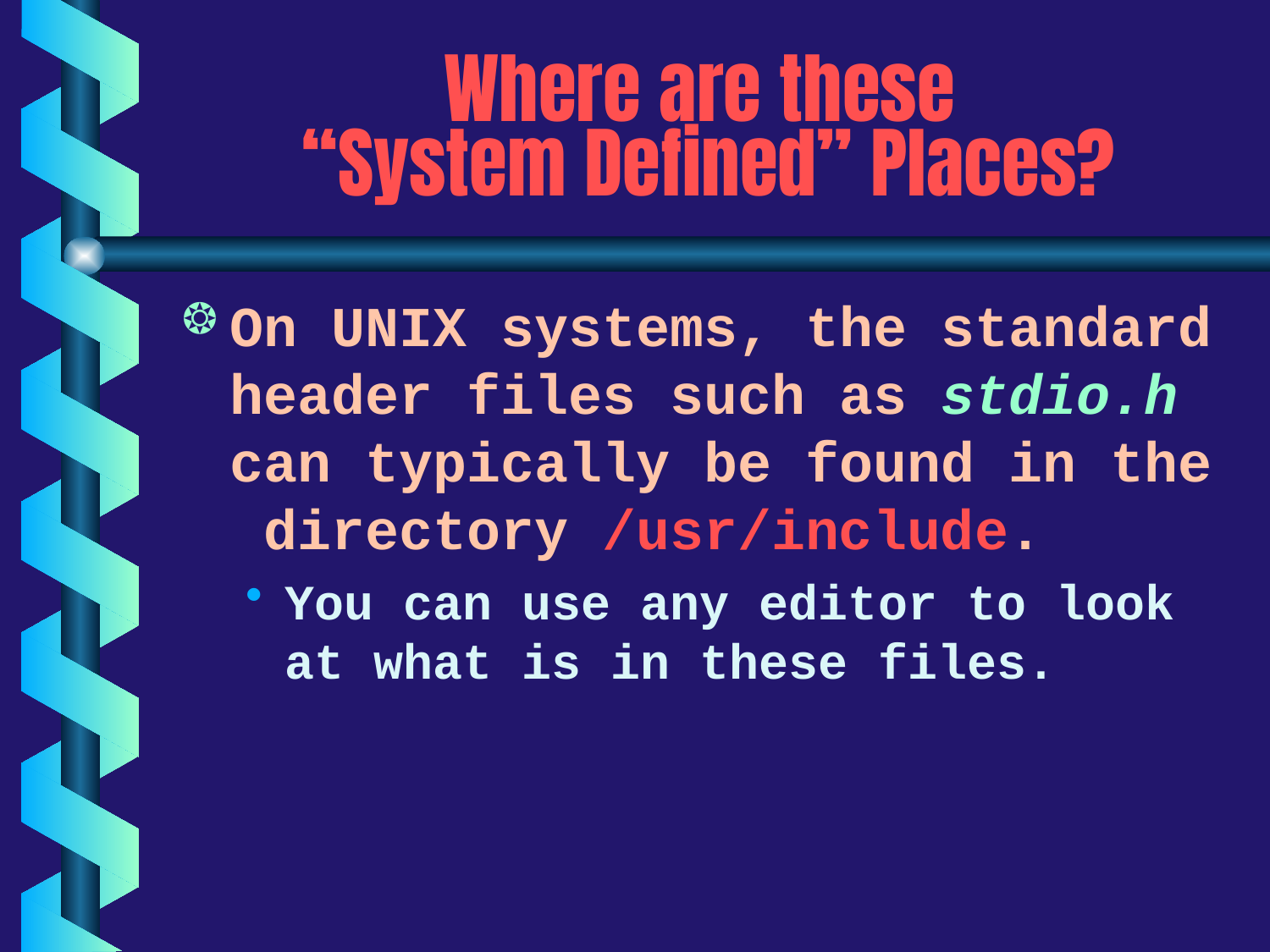

# Where are these “System Defined” Places?
On UNIX systems, the standard header files such as stdio.h can typically be found in the  directory /usr/include.
You can use any editor to look at what is in these files.